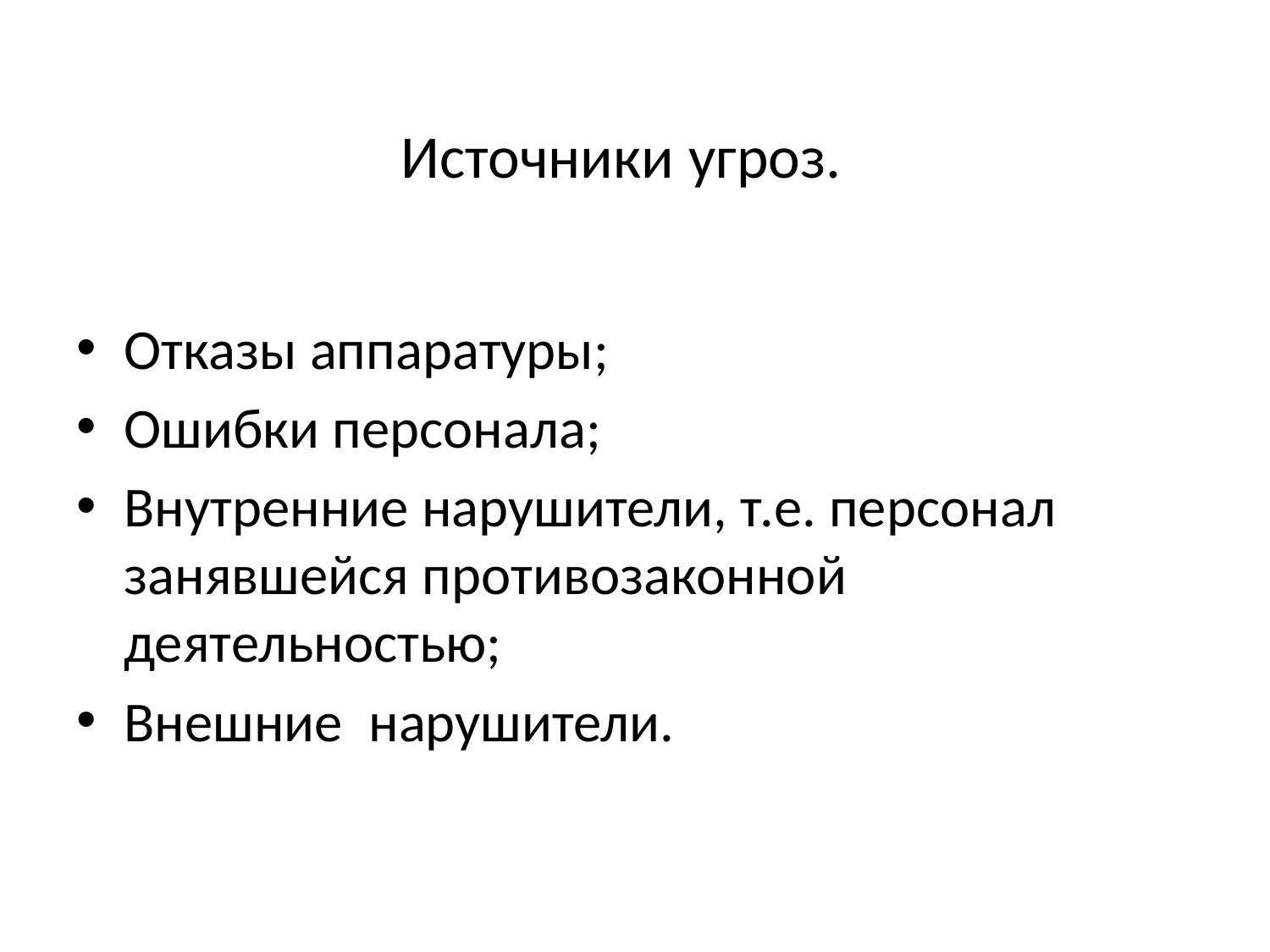

# Источники угроз.
Отказы аппаратуры;
Ошибки персонала;
Внутренние нарушители, т.е. персонал занявшейся противозаконной деятельностью;
Внешние  нарушители.